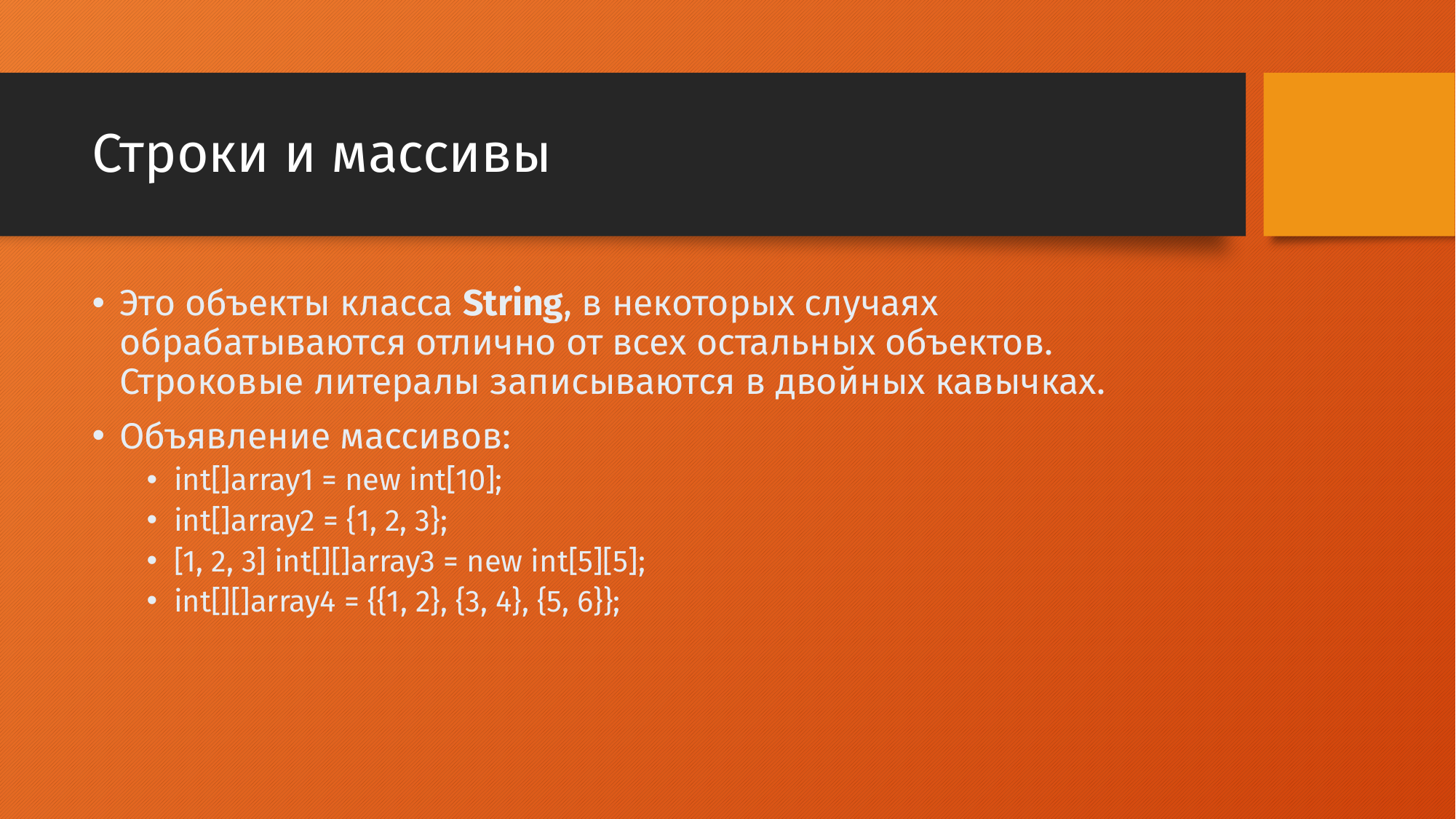

# Строки и массивы
Это объекты класса String, в некоторых случаях обрабатываются отлично от всех остальных объектов. Строковые литералы записываются в двойных кавычках.
Объявление массивов:
int[]array1 = new int[10];
int[]array2 = {1, 2, 3};
[1, 2, 3] int[][]array3 = new int[5][5];
int[][]array4 = {{1, 2}, {3, 4}, {5, 6}};